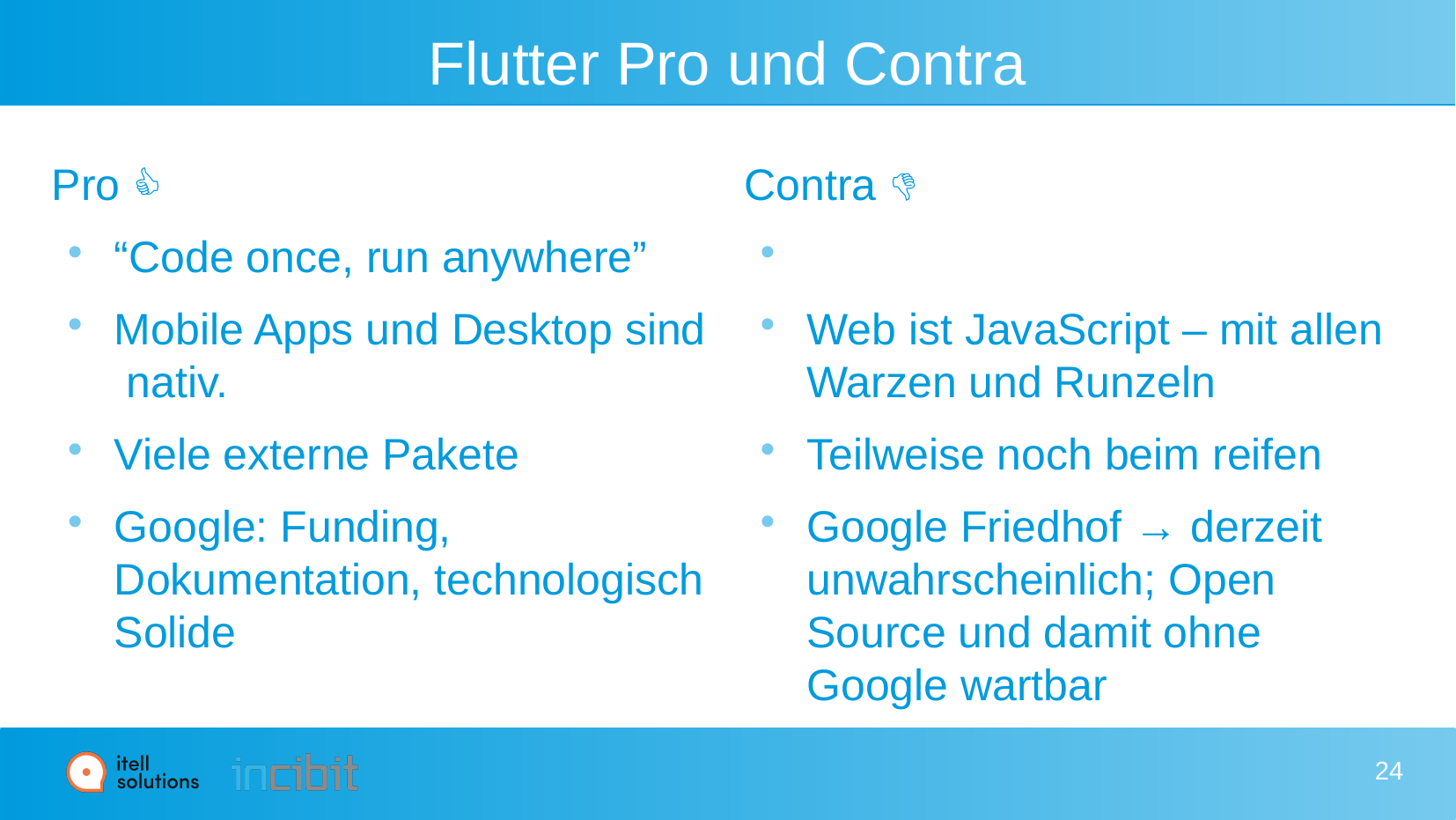

# Flutter Pro und Contra
Pro 👍
“Code once, run anywhere”
Mobile Apps und Desktop sind  nativ.
Viele externe Pakete
Google: Funding, Dokumentation, technologisch Solide
Contra 👎

Web ist JavaScript – mit allen Warzen und Runzeln
Teilweise noch beim reifen
Google Friedhof → derzeit unwahrscheinlich; Open Source und damit ohne Google wartbar
24